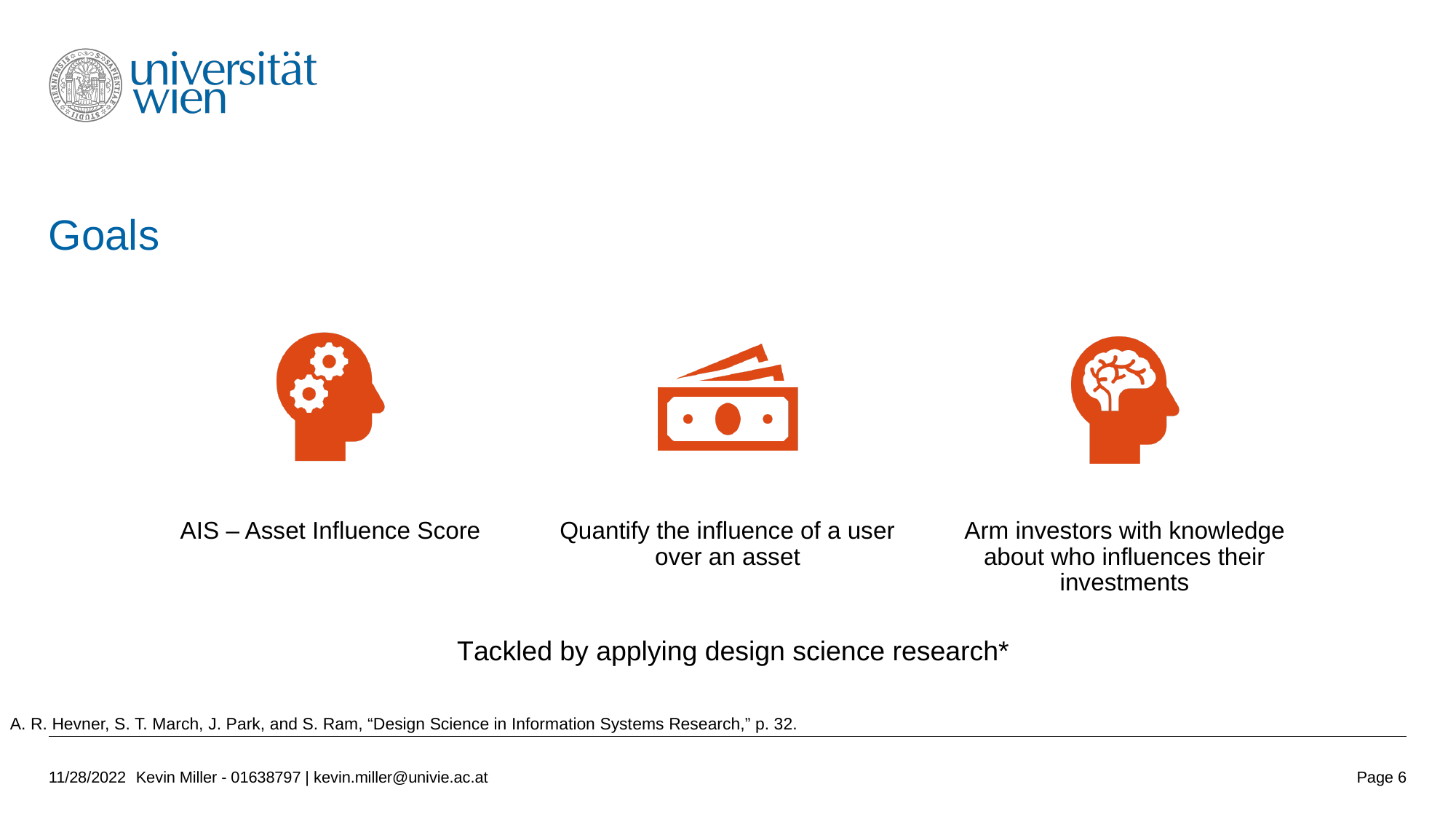

# Goals
AIS – Asset Influence Score
Quantify the influence of a user over an asset
Arm investors with knowledge about who influences their investments
Tackled by applying design science research*
A. R. Hevner, S. T. March, J. Park, and S. Ram, “Design Science in Information Systems Research,” p. 32.
11/28/2022
Kevin Miller - 01638797 | kevin.miller@univie.ac.at
Page 6